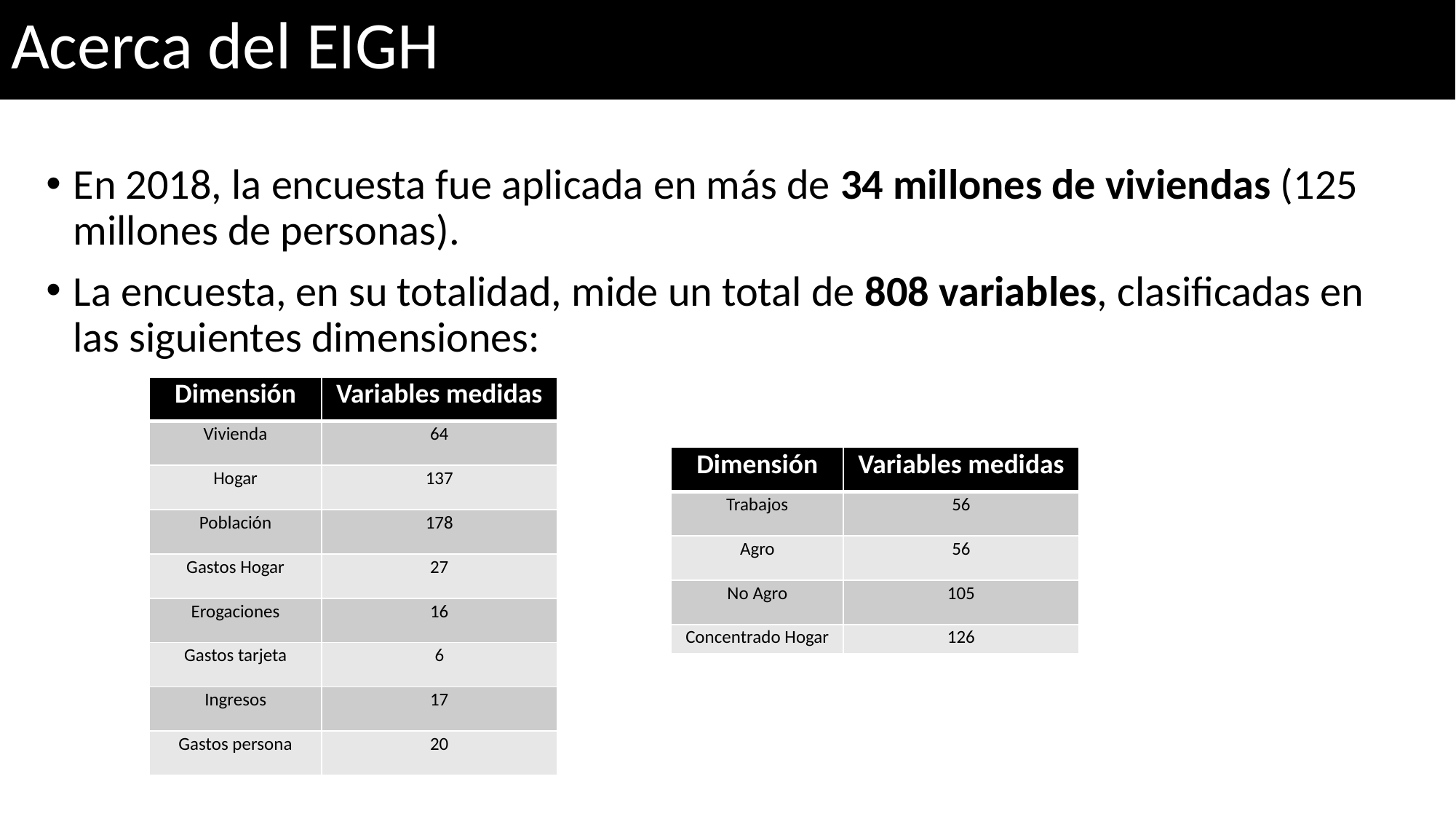

Acerca del EIGH
#
En 2018, la encuesta fue aplicada en más de 34 millones de viviendas (125 millones de personas).
La encuesta, en su totalidad, mide un total de 808 variables, clasificadas en las siguientes dimensiones:

| Dimensión | Variables medidas |
| --- | --- |
| Vivienda | 64 |
| Hogar | 137 |
| Población | 178 |
| Gastos Hogar | 27 |
| Erogaciones | 16 |
| Gastos tarjeta | 6 |
| Ingresos | 17 |
| Gastos persona | 20 |
| Dimensión | Variables medidas |
| --- | --- |
| Trabajos | 56 |
| Agro | 56 |
| No Agro | 105 |
| Concentrado Hogar | 126 |